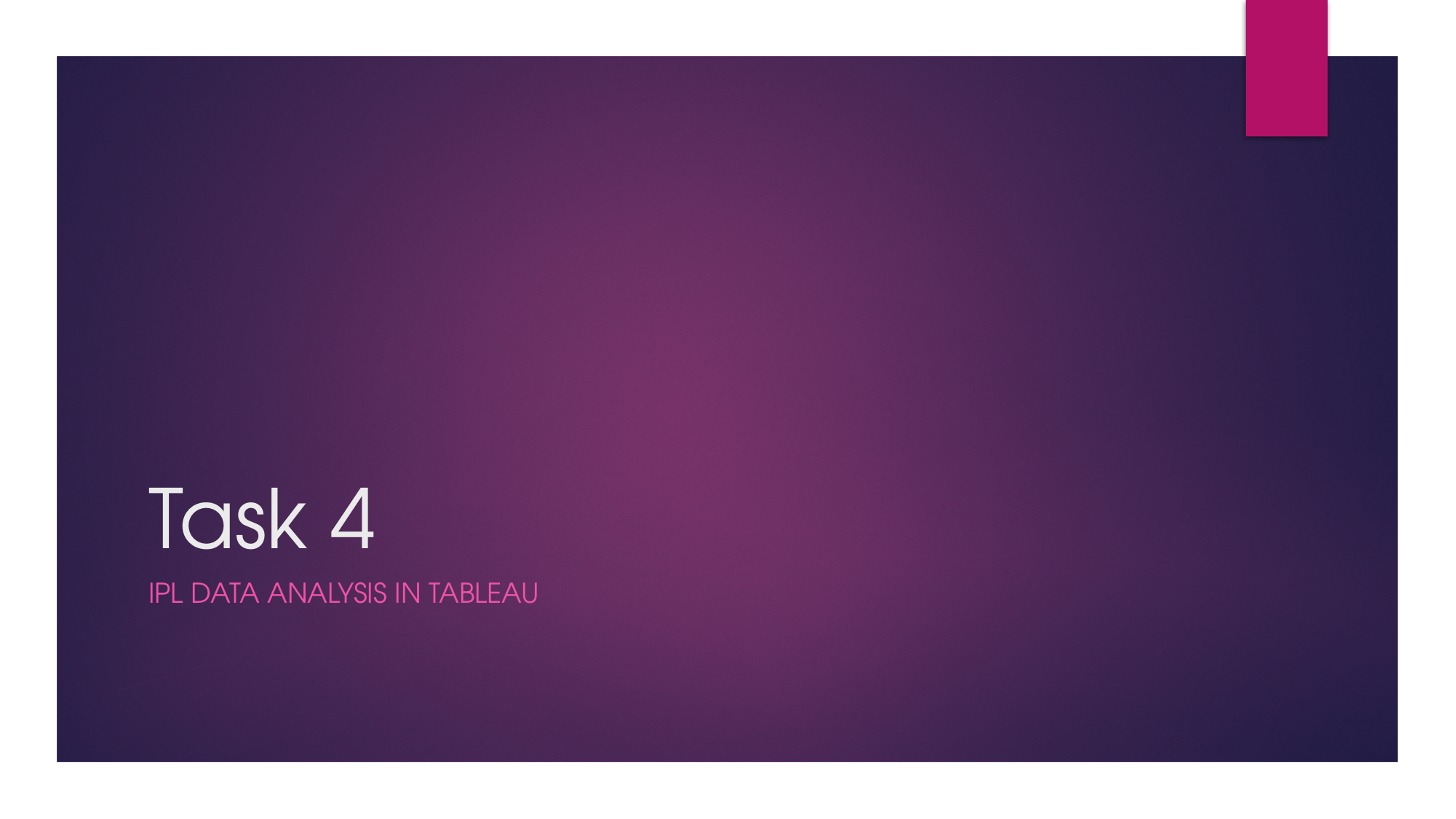

# Task 4
IPL Data Analysis in Tableau